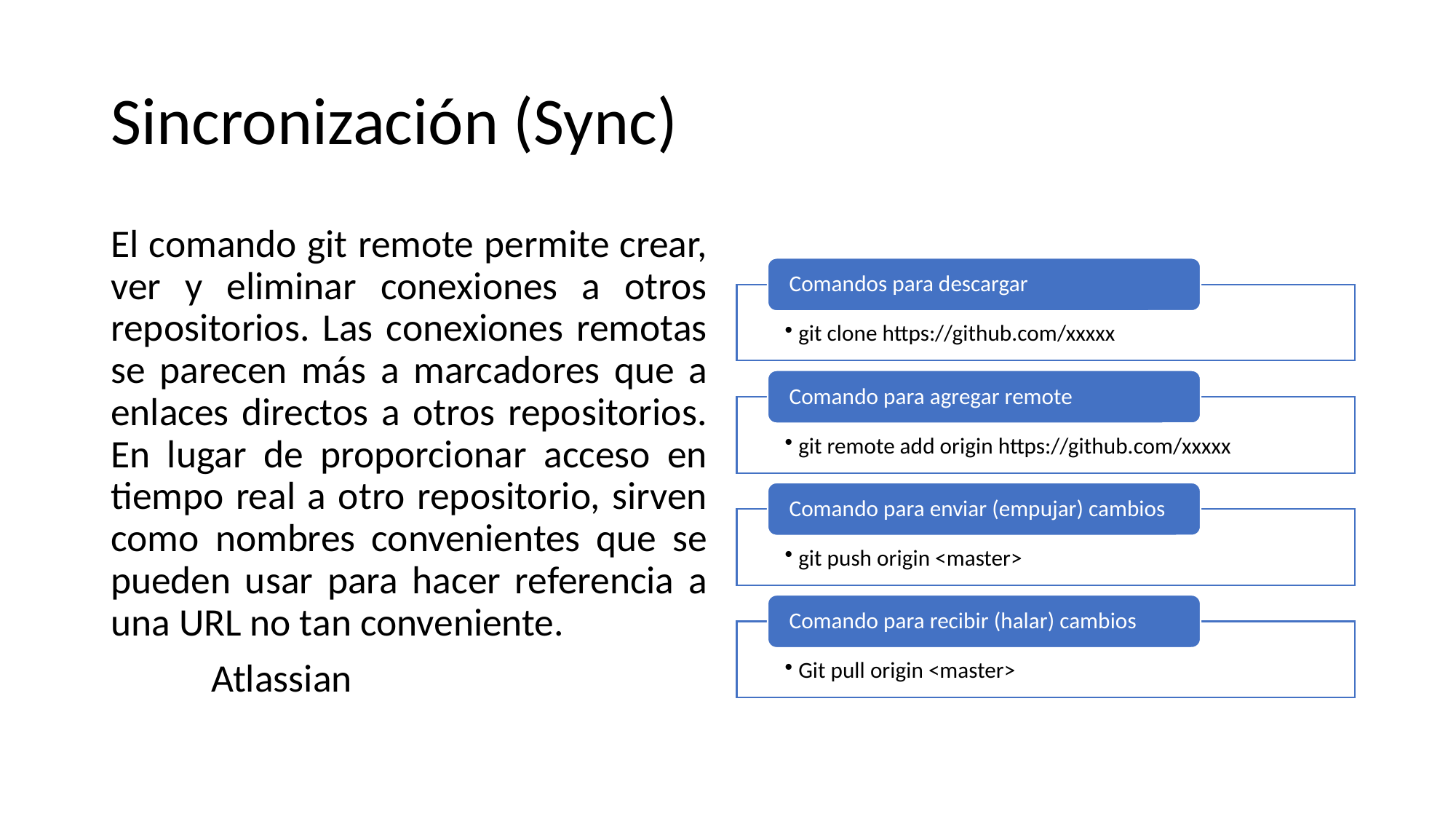

# Sincronización (Sync)
El comando git remote permite crear, ver y eliminar conexiones a otros repositorios. Las conexiones remotas se parecen más a marcadores que a enlaces directos a otros repositorios. En lugar de proporcionar acceso en tiempo real a otro repositorio, sirven como nombres convenientes que se pueden usar para hacer referencia a una URL no tan conveniente.
				Atlassian
git clone https://github.com/xxxxx
Comandos para descargar
git remote add origin https://github.com/xxxxx
Comando para agregar remote
git push origin <master>
Comando para enviar (empujar) cambios
Git pull origin <master>
Comando para recibir (halar) cambios